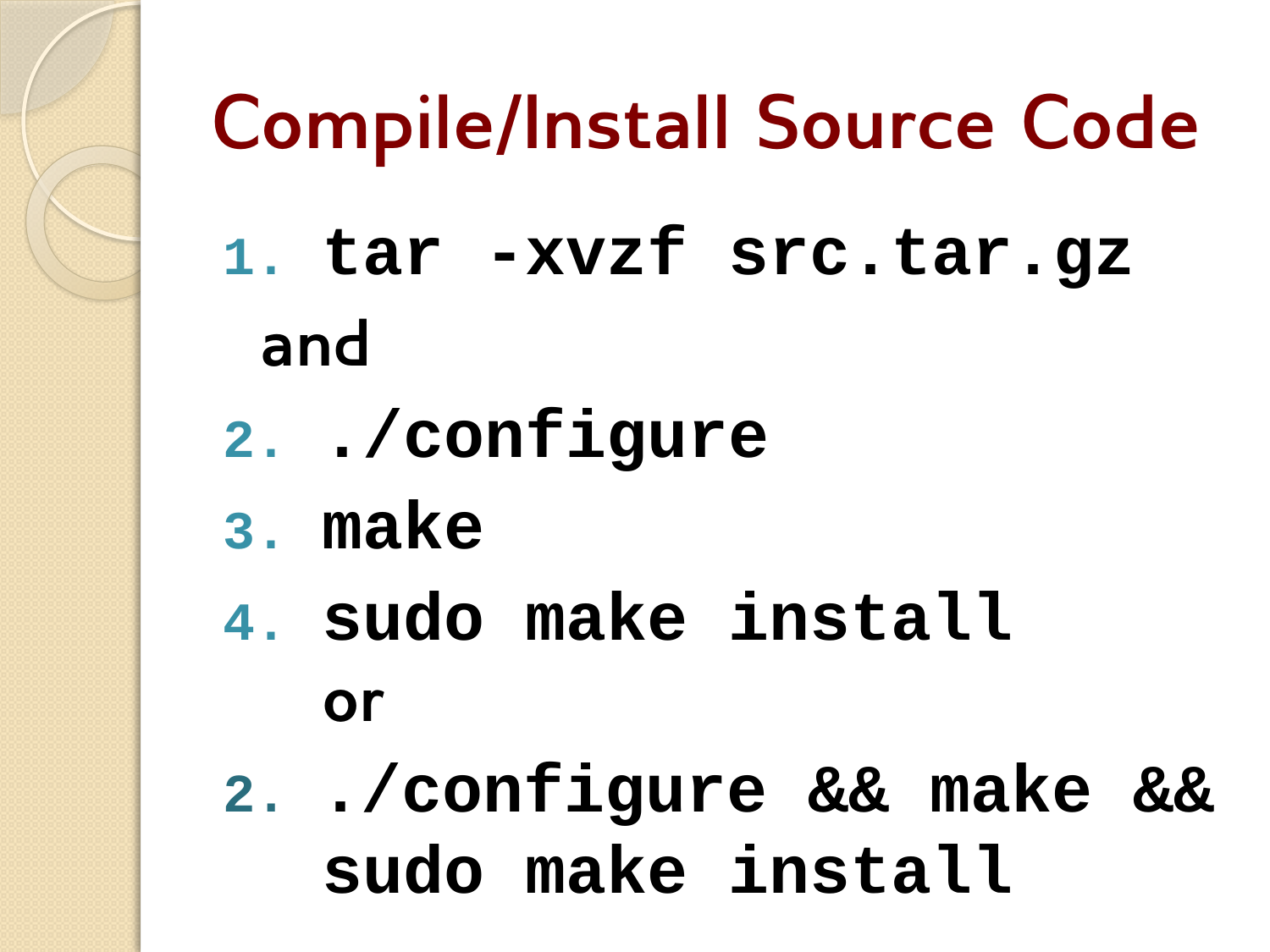

# Compile/Install Source Code
tar -xvzf src.tar.gz
			and
./configure
make
sudo make install
		or
2. ./configure && make && sudo make install